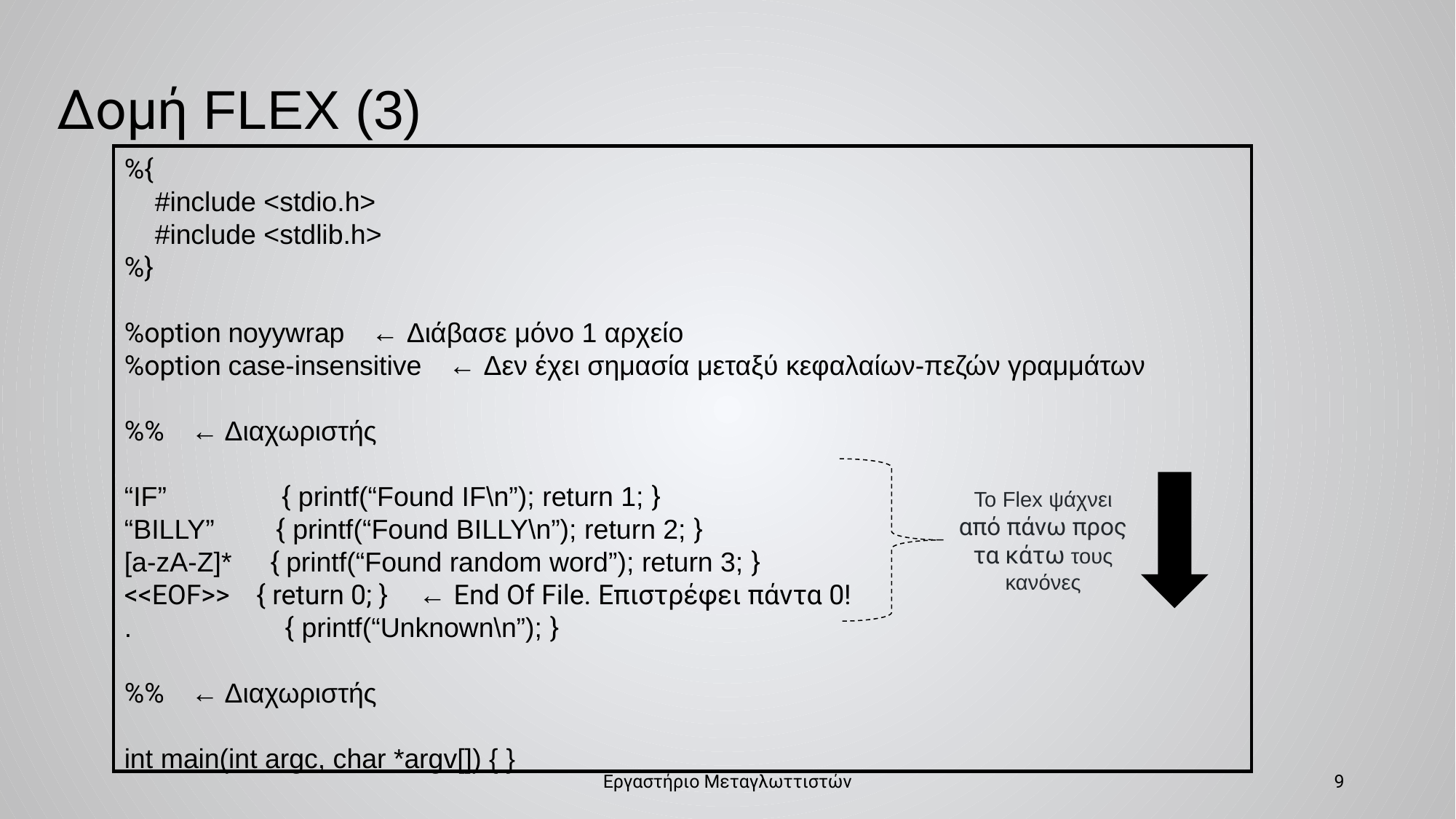

Δομή FLEX (3)

%{
    #include <stdio.h>
    #include <stdlib.h>
%}

%option noyywrap    ← Διάβασε μόνο 1 αρχείο
%option case-insensitive    ← Δεν έχει σημασία μεταξύ κεφαλαίων-πεζών γραμμάτων

%%    ← Διαχωριστής

“IF”               { printf(“Found IF\n”); return 1; }
“BILLY”        { printf(“Found BILLY\n”); return 2; }
[a-zA-Z]*     { printf(“Found random word”); return 3; }
<<EOF>>    { return 0; }    ← End Of File. Επιστρέφει πάντα 0!
.                    { printf(“Unknown\n”); }

%%    ← Διαχωριστής

int main(int argc, char *argv[]) { }

Το Flex ψάχνει
από πάνω προς
τα κάτω τους
κανόνες
Εργαστήριο Μεταγλωττιστών
9